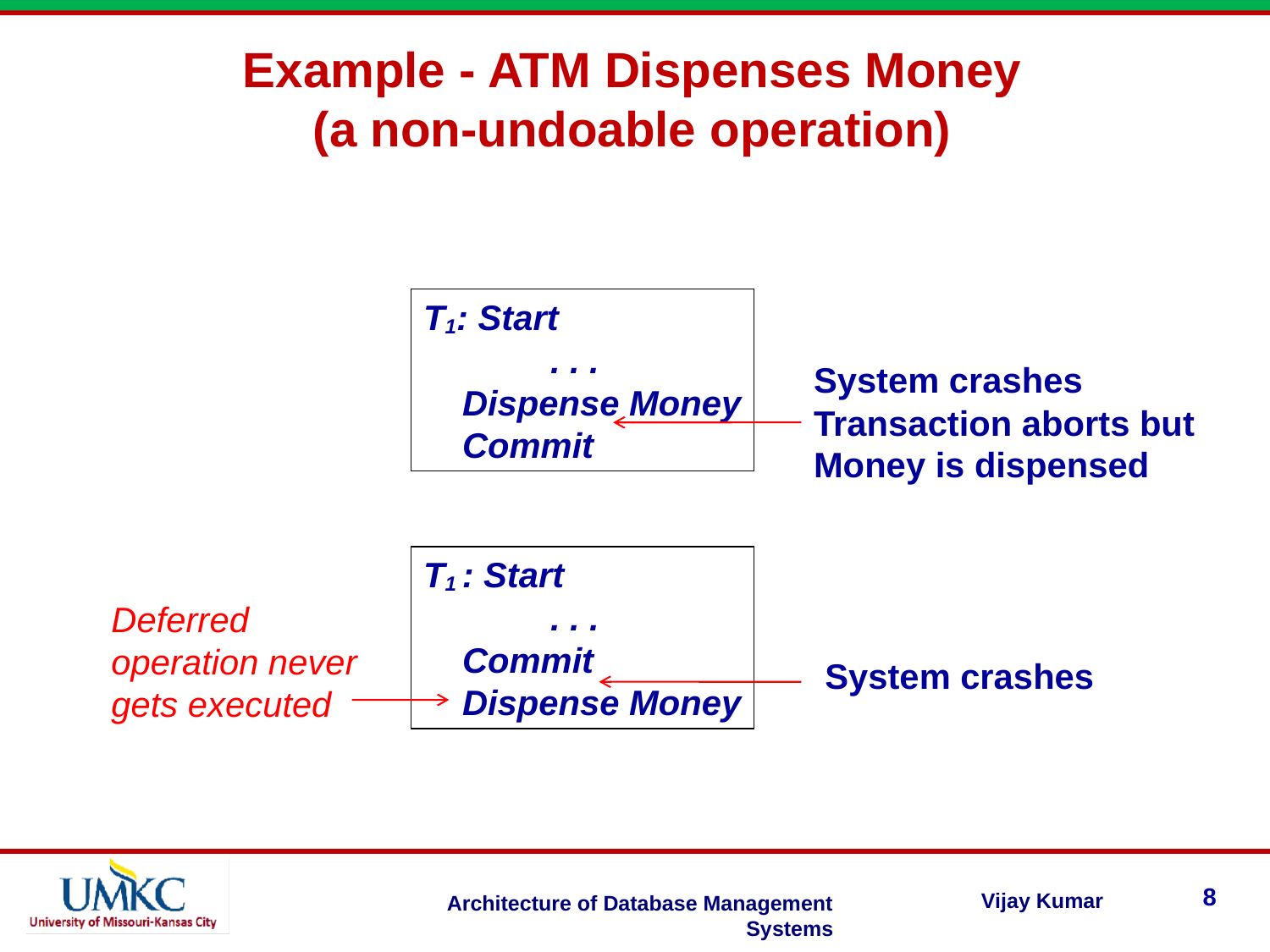

Example - ATM Dispenses Money
(a non-undoable operation)
T1: Start
	. . .
    Dispense Money
    Commit
System crashes
Transaction aborts but
Money is dispensed

T1 : Start
	. . .
    Commit
    Dispense Money
Deferred operation never gets executed
System crashes

8